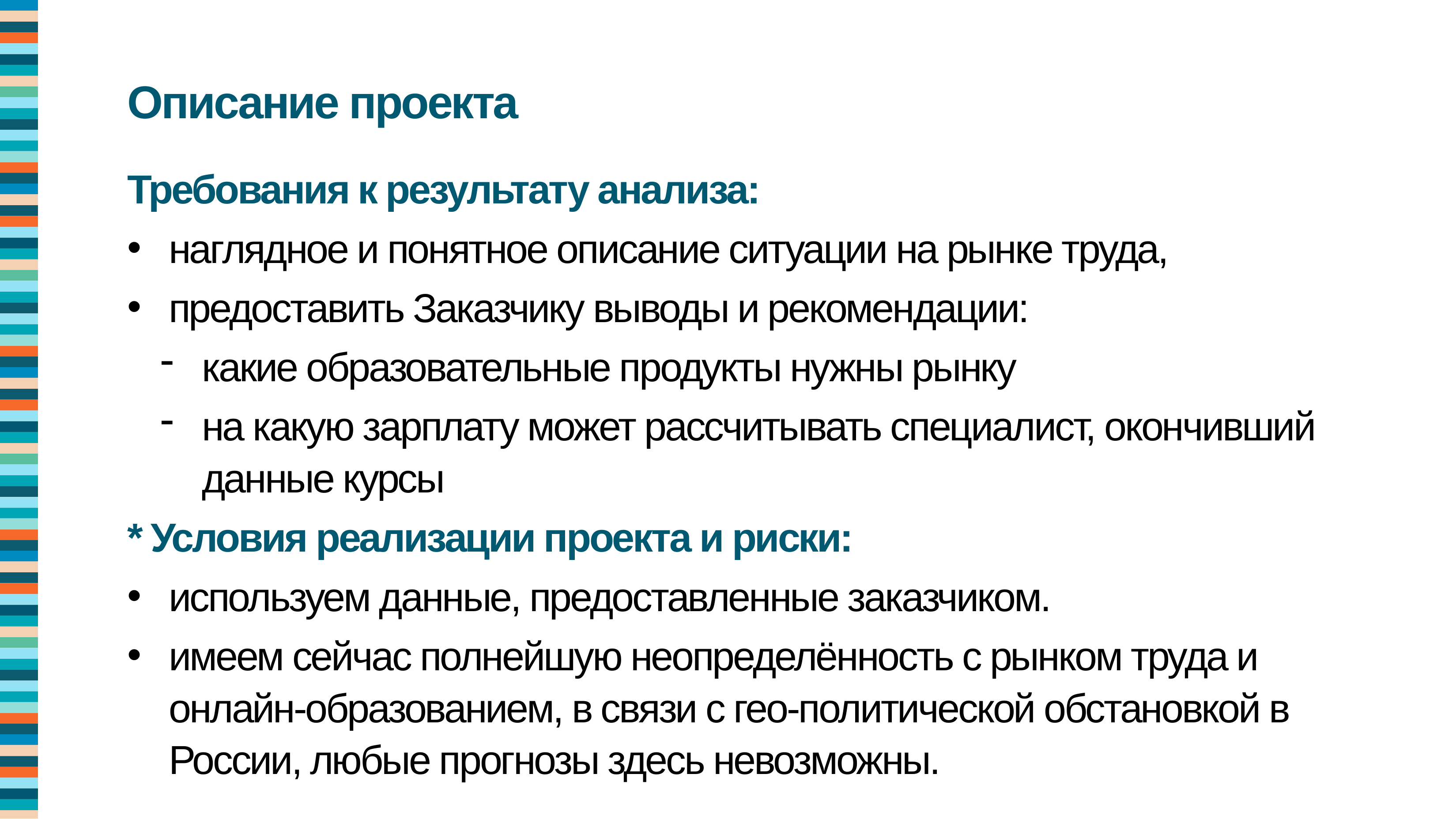

Описание проекта
Требования к результату анализа:
наглядное и понятное описание ситуации на рынке труда,
предоставить Заказчику выводы и рекомендации:
какие образовательные продукты нужны рынку
на какую зарплату может рассчитывать специалист, окончивший данные курсы
* Условия реализации проекта и риски:
используем данные, предоставленные заказчиком.
имеем сейчас полнейшую неопределённость с рынком труда и онлайн-образованием, в связи с гео-политической обстановкой в России, любые прогнозы здесь невозможны.